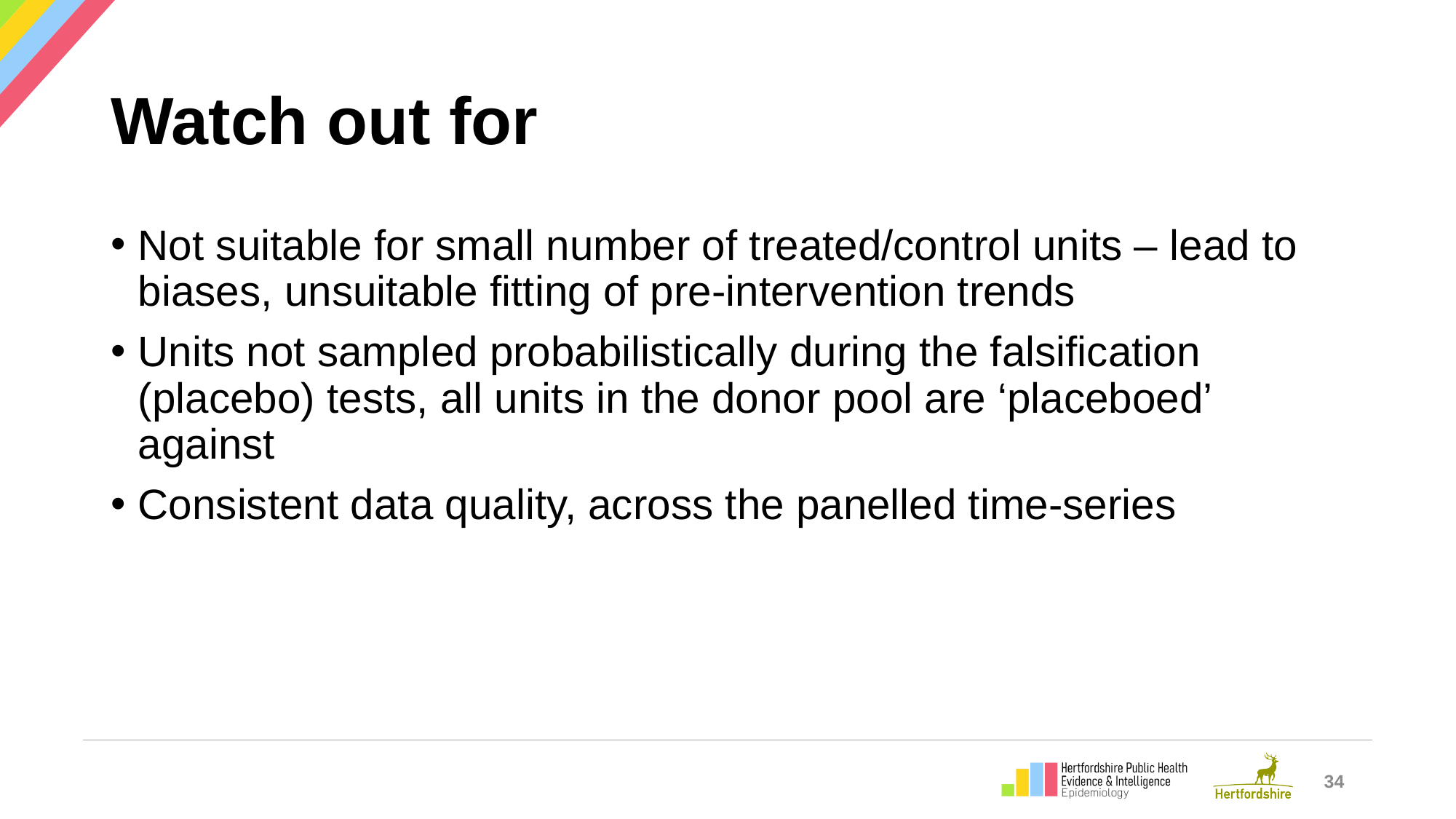

# Watch out for
Not suitable for small number of treated/control units – lead to biases, unsuitable fitting of pre-intervention trends
Units not sampled probabilistically during the falsification (placebo) tests, all units in the donor pool are ‘placeboed’ against
Consistent data quality, across the panelled time-series
34